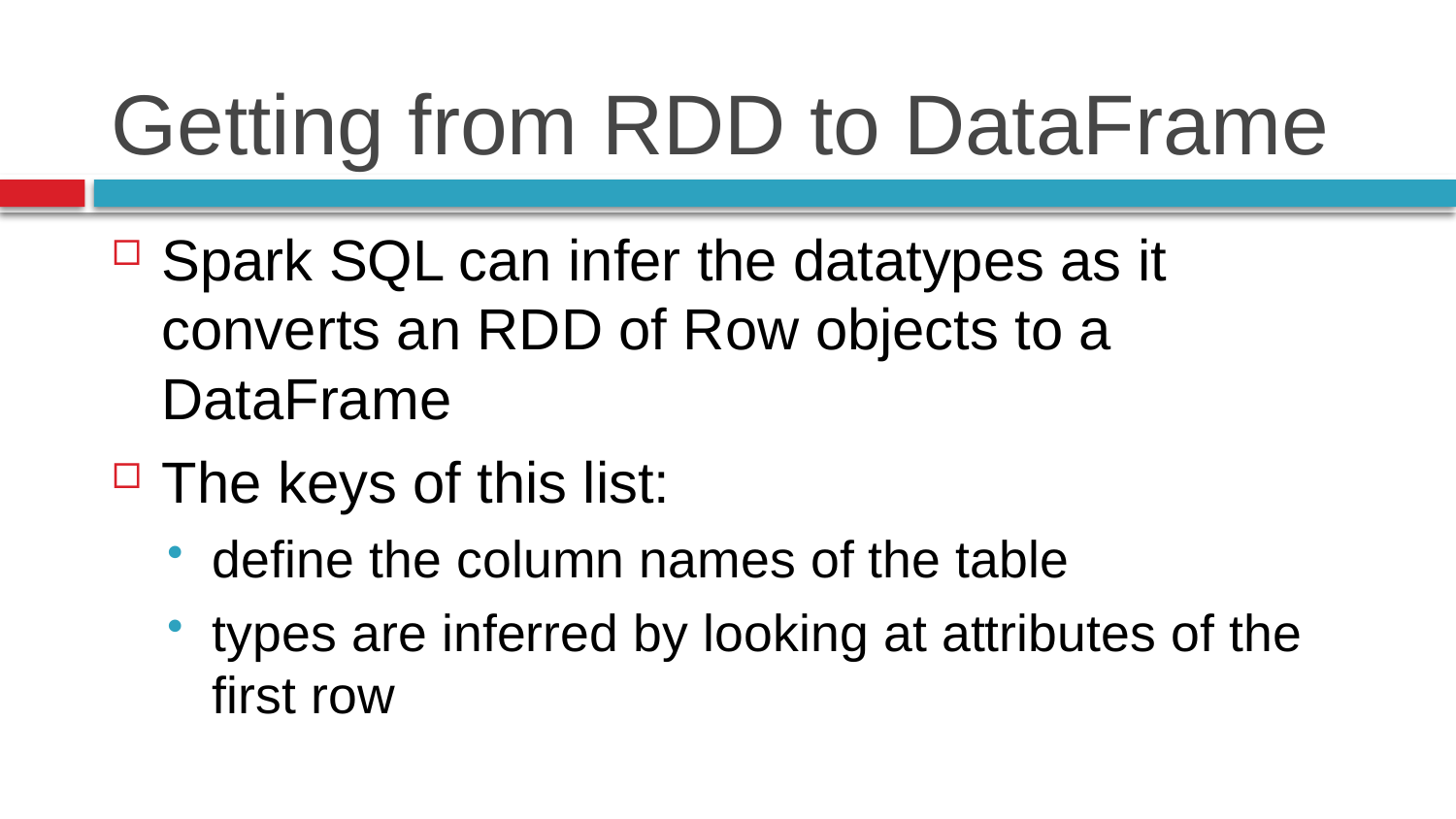

# Getting from RDD to DataFrame
Spark SQL can infer the datatypes as it converts an RDD of Row objects to a DataFrame
The keys of this list:
define the column names of the table
types are inferred by looking at attributes of the first row